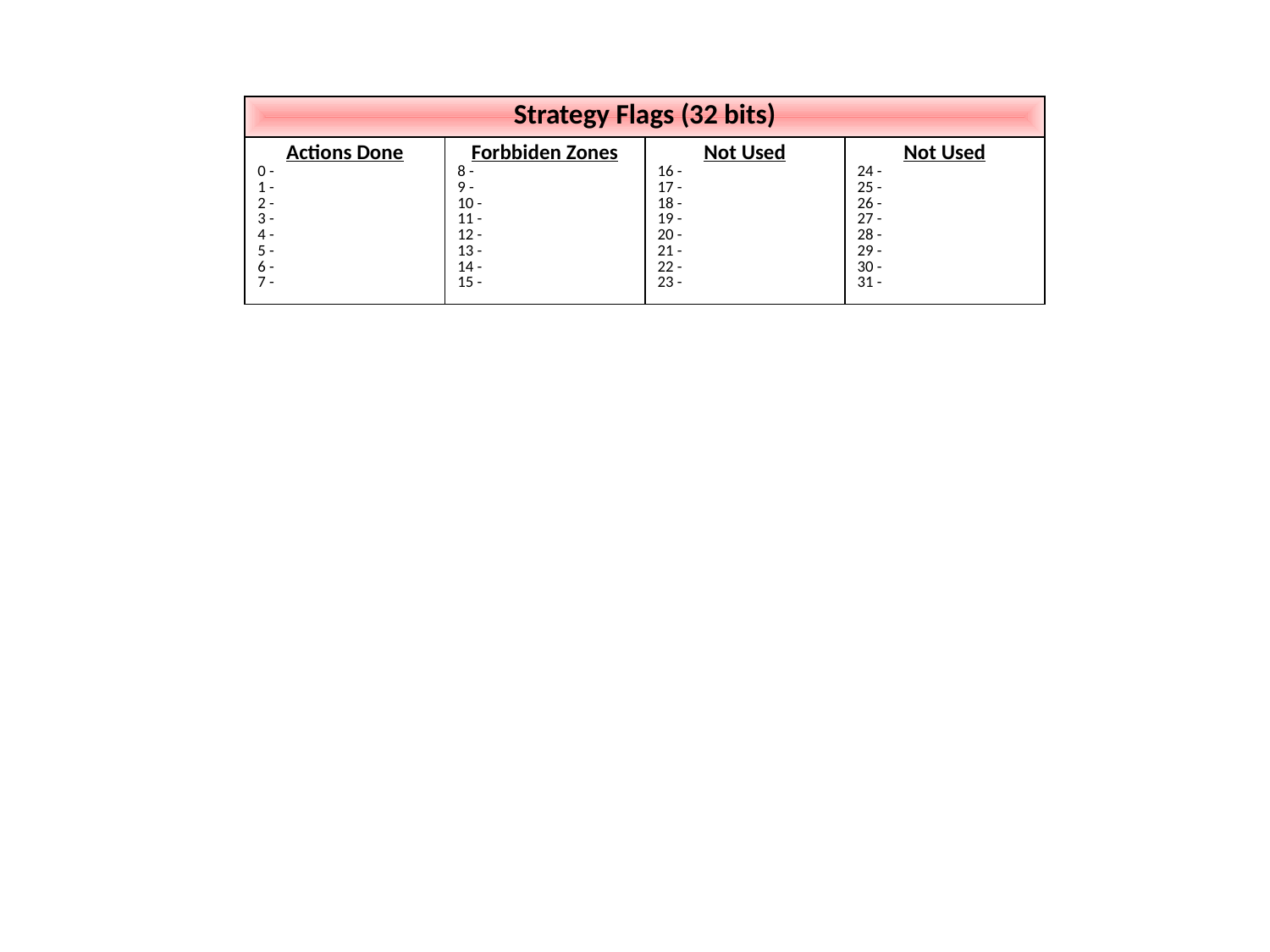

| Strategy Flags (32 bits) |  |  |  |
| --- | --- | --- | --- |
| Actions Done 0 - 1 - 2 - 3 - 4 - 5 - 6 - 7 - | Forbbiden Zones 8 - 9 - 10 - 11 - 12 - 13 - 14 - 15 - | Not Used 16 - 17 - 18 - 19 - 20 - 21 - 22 - 23 - | Not Used 24 - 25 - 26 - 27 - 28 - 29 - 30 - 31 - |